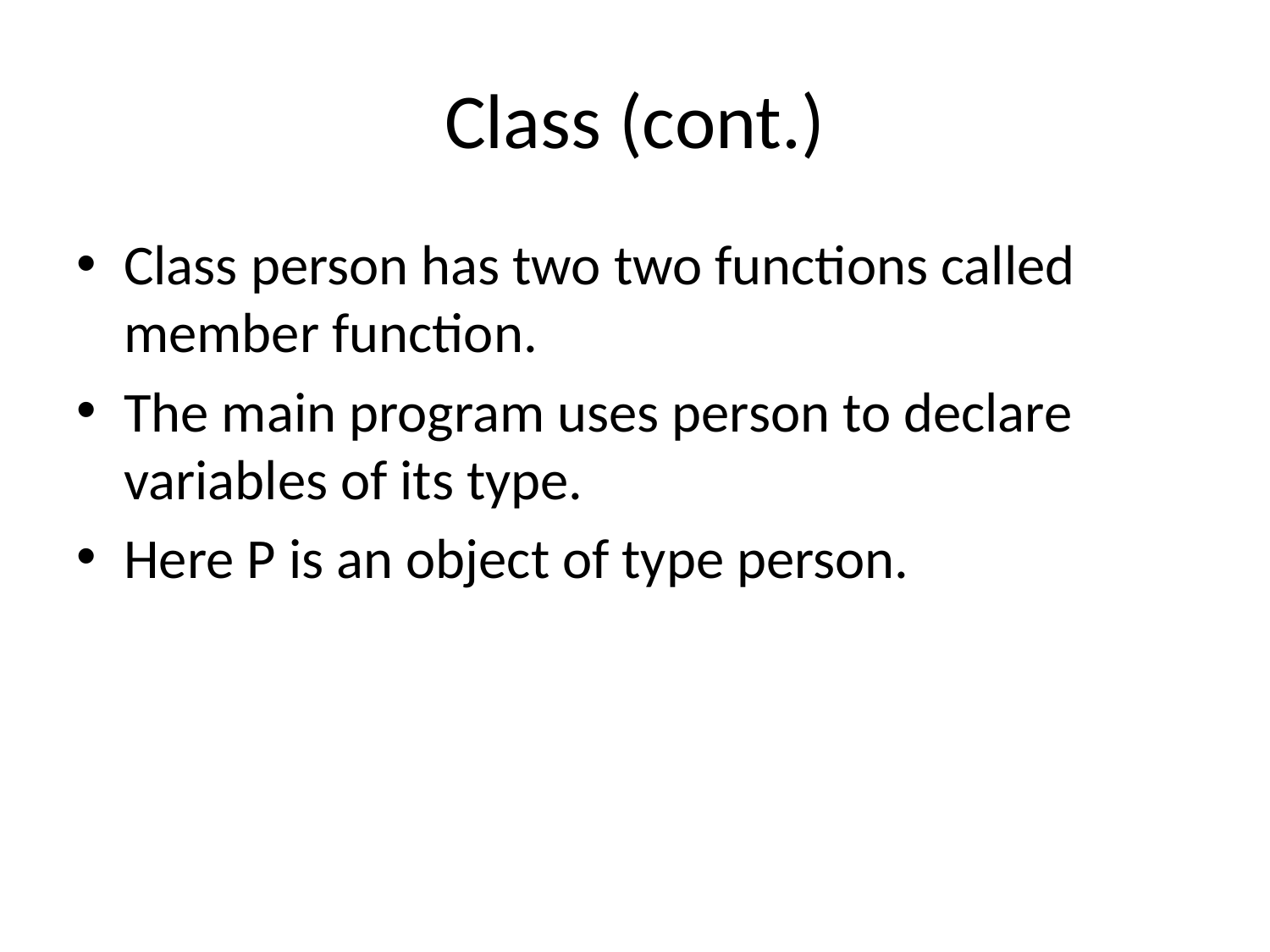

# Class (cont.)
Class person has two two functions called member function.
The main program uses person to declare variables of its type.
Here P is an object of type person.